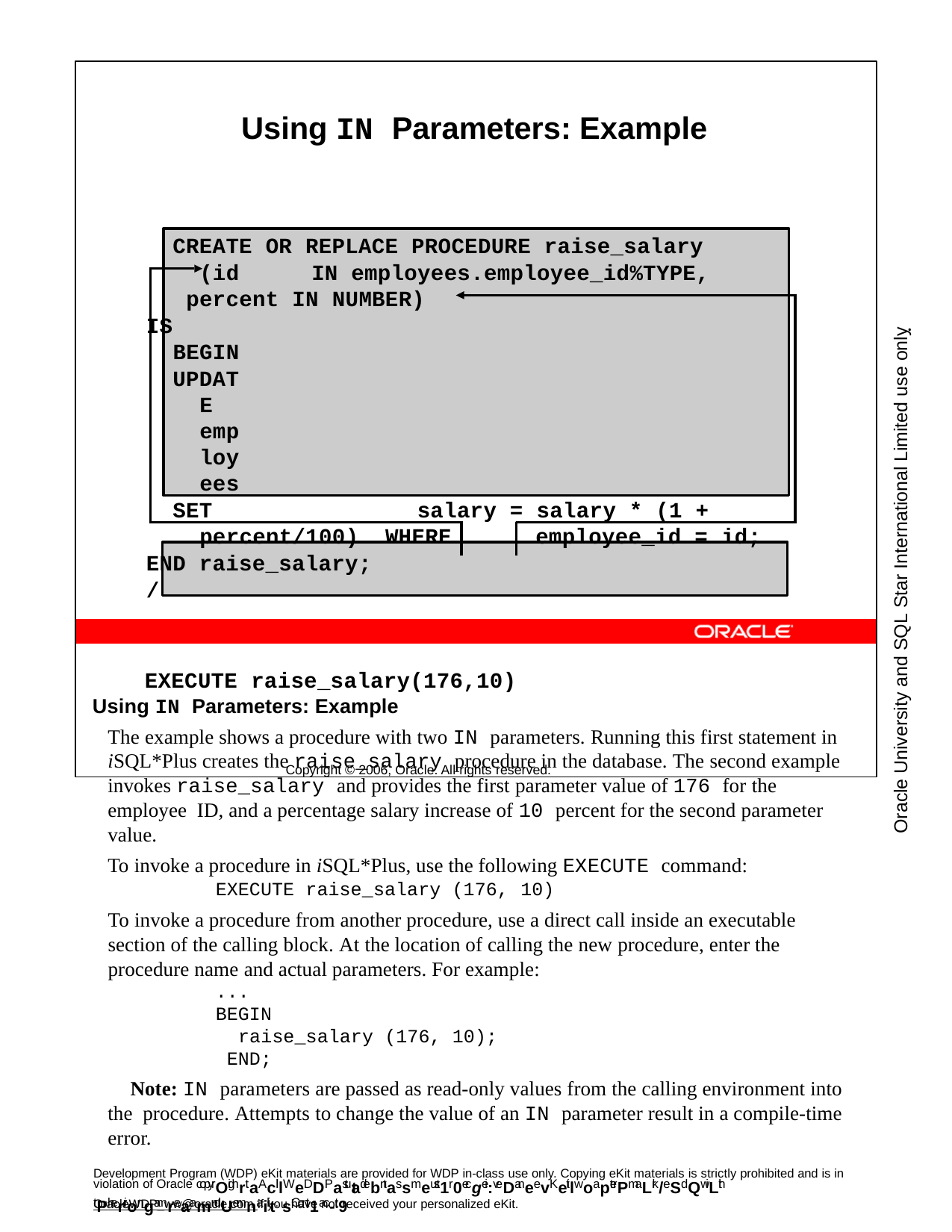

Using IN Parameters: Example

CREATE OR REPLACE PROCEDURE raise_salary  (id	IN employees.employee_id%TYPE,
percent IN NUMBER)
IS  BEGIN
UPDATE employees
SET	salary = salary * (1 + percent/100)  WHERE	employee_id = id;
END raise_salary;
/

EXECUTE raise_salary(176,10)

Copyright © 2006, Oracle. All rights reserved.

Oracle University and SQL Star International Limited use onlyฺ

Using IN Parameters: Example
The example shows a procedure with two IN parameters. Running this first statement in  iSQL*Plus creates the raise_salary procedure in the database. The second example  invokes raise_salary and provides the first parameter value of 176 for the employee  ID, and a percentage salary increase of 10 percent for the second parameter value.
To invoke a procedure in iSQL*Plus, use the following EXECUTE command:
EXECUTE raise_salary (176, 10)
To invoke a procedure from another procedure, use a direct call inside an executable  section of the calling block. At the location of calling the new procedure, enter the  procedure name and actual parameters. For example:
...
BEGIN
raise_salary (176, 10);  END;
Note: IN parameters are passed as read-only values from the calling environment into the  procedure. Attempts to change the value of an IN parameter result in a compile-time error.
Development Program (WDP) eKit materials are provided for WDP in-class use only. Copying eKit materials is strictly prohibited and is in
violation of Oracle copyrOighrt.aAclllWeDDP astutadebntas smeust1r0ecgei:veDaneevKeitlwoapterPmaLrk/eSdQwiLth tPherirongamreaamnd Uemnaiilt. sCont1ac-t9
OracleWDP_ww@oracle.com if you have not received your personalized eKit.